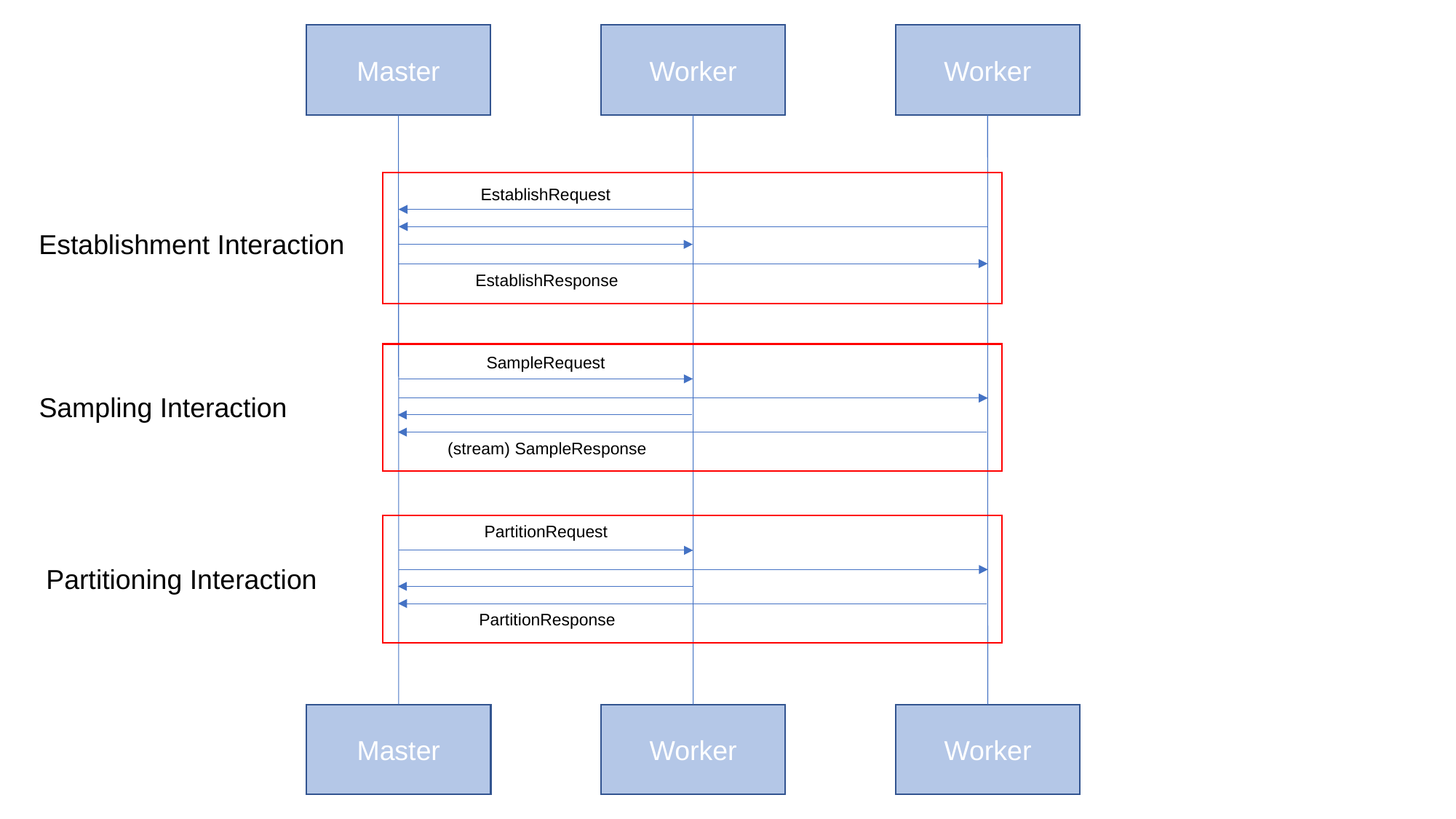

Master
Worker
Worker

EstablishRequest
Establishment Interaction
EstablishResponse

SampleRequest
Sampling Interaction
(stream) SampleResponse

PartitionRequest
Partitioning Interaction
PartitionResponse
Master
Worker
Worker